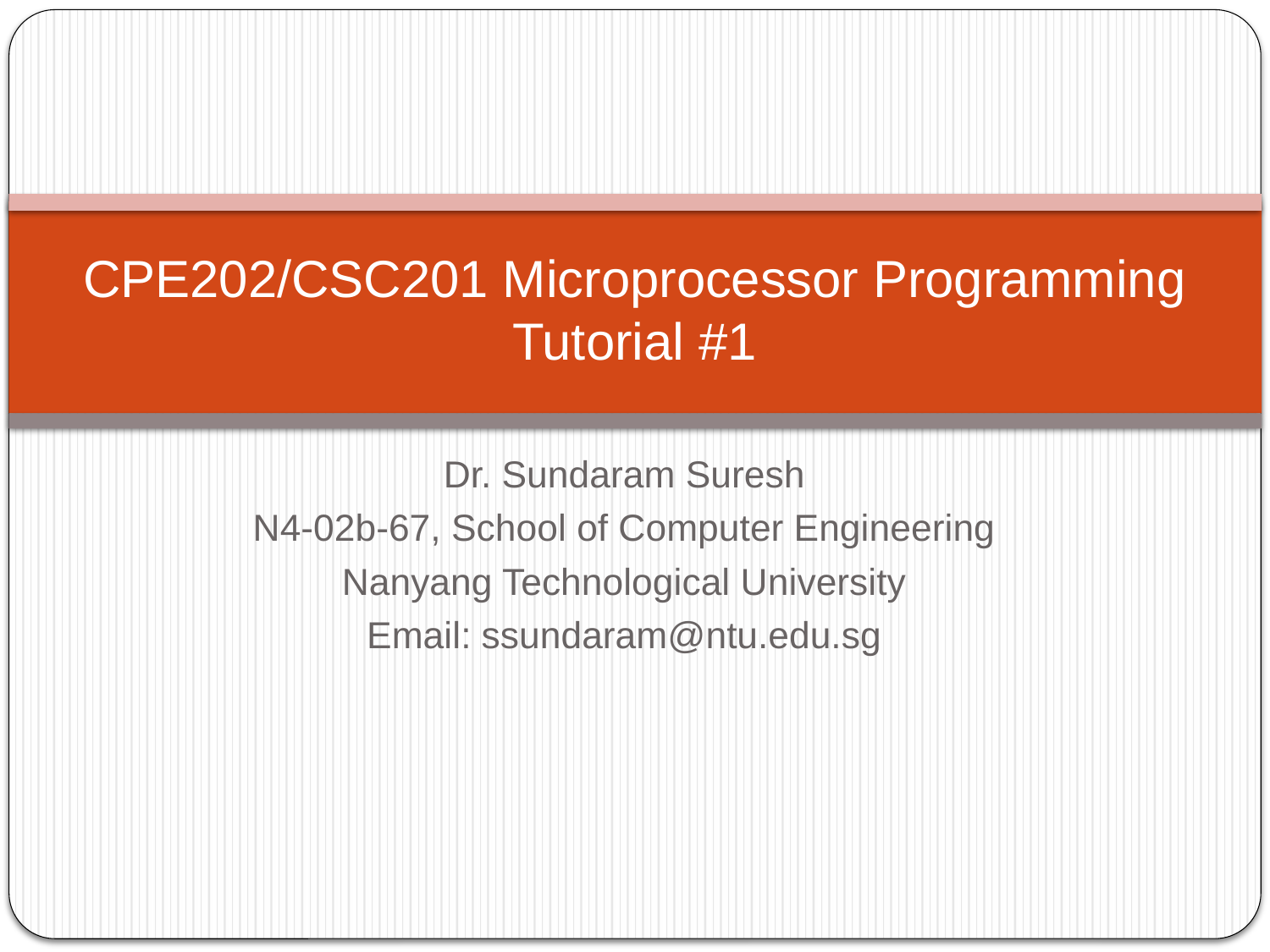

# CPE202/CSC201 Microprocessor Programming Tutorial #1
Dr. Sundaram Suresh
N4-02b-67, School of Computer Engineering
Nanyang Technological University
Email: ssundaram@ntu.edu.sg